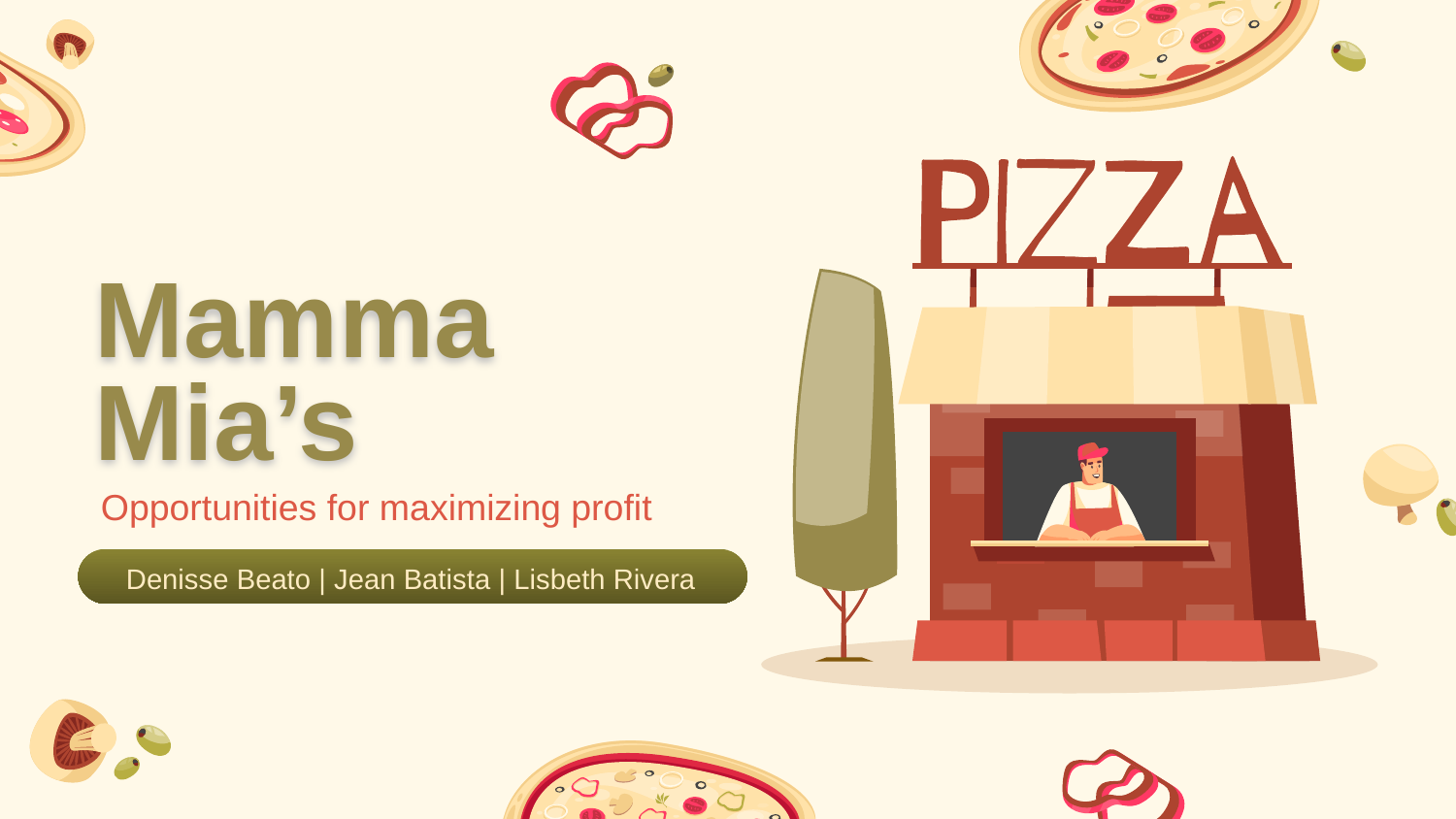

# Mamma Mia’s
Opportunities for maximizing profit
Denisse Beato | Jean Batista | Lisbeth Rivera